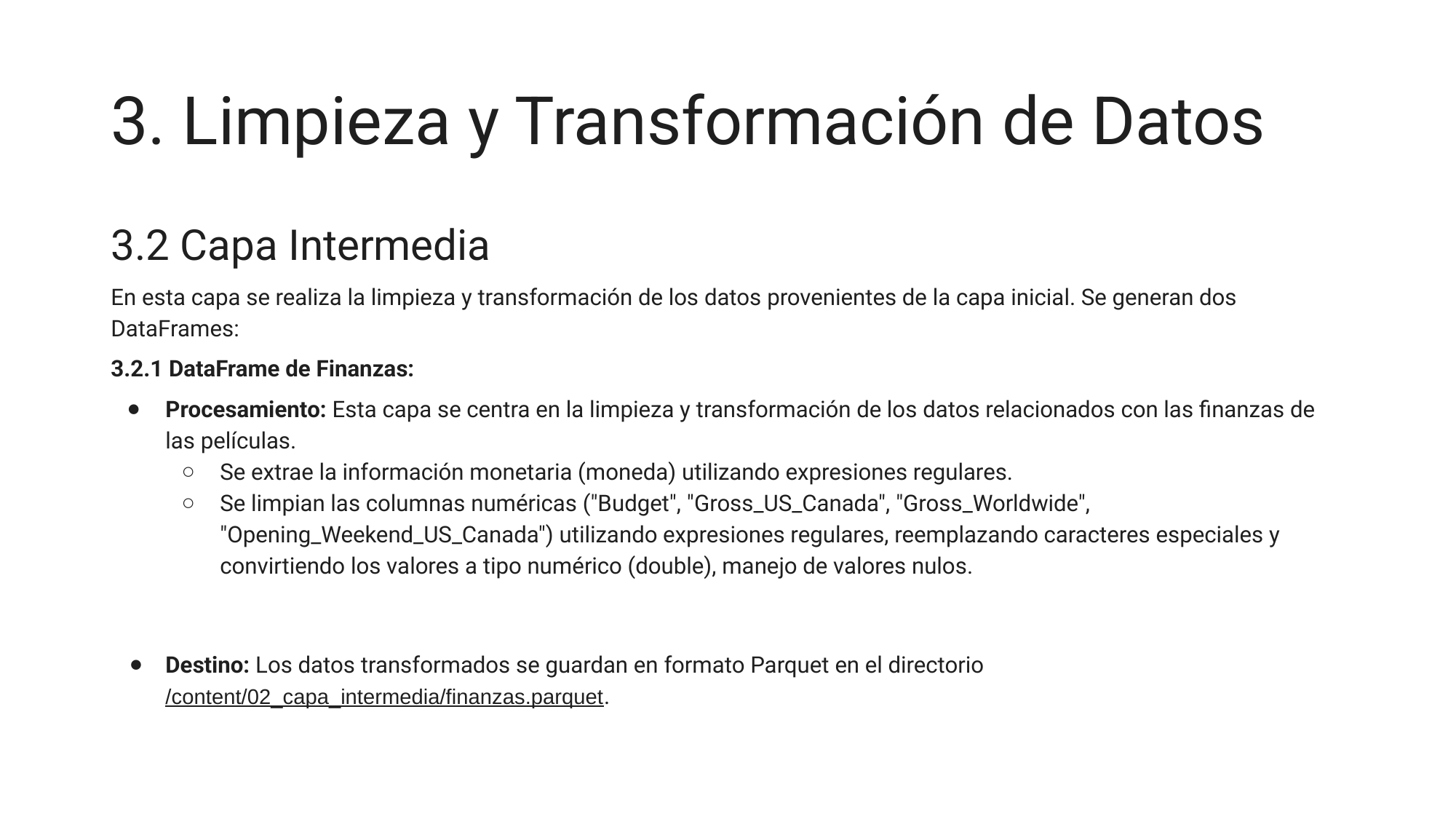

# 3. Limpieza y Transformación de Datos
3.2 Capa Intermedia
En esta capa se realiza la limpieza y transformación de los datos provenientes de la capa inicial. Se generan dos DataFrames:
3.2.1 DataFrame de Finanzas:
Procesamiento: Esta capa se centra en la limpieza y transformación de los datos relacionados con las finanzas de las películas.
Se extrae la información monetaria (moneda) utilizando expresiones regulares.
Se limpian las columnas numéricas ("Budget", "Gross_US_Canada", "Gross_Worldwide", "Opening_Weekend_US_Canada") utilizando expresiones regulares, reemplazando caracteres especiales y convirtiendo los valores a tipo numérico (double), manejo de valores nulos.

Destino: Los datos transformados se guardan en formato Parquet en el directorio /content/02_capa_intermedia/finanzas.parquet.